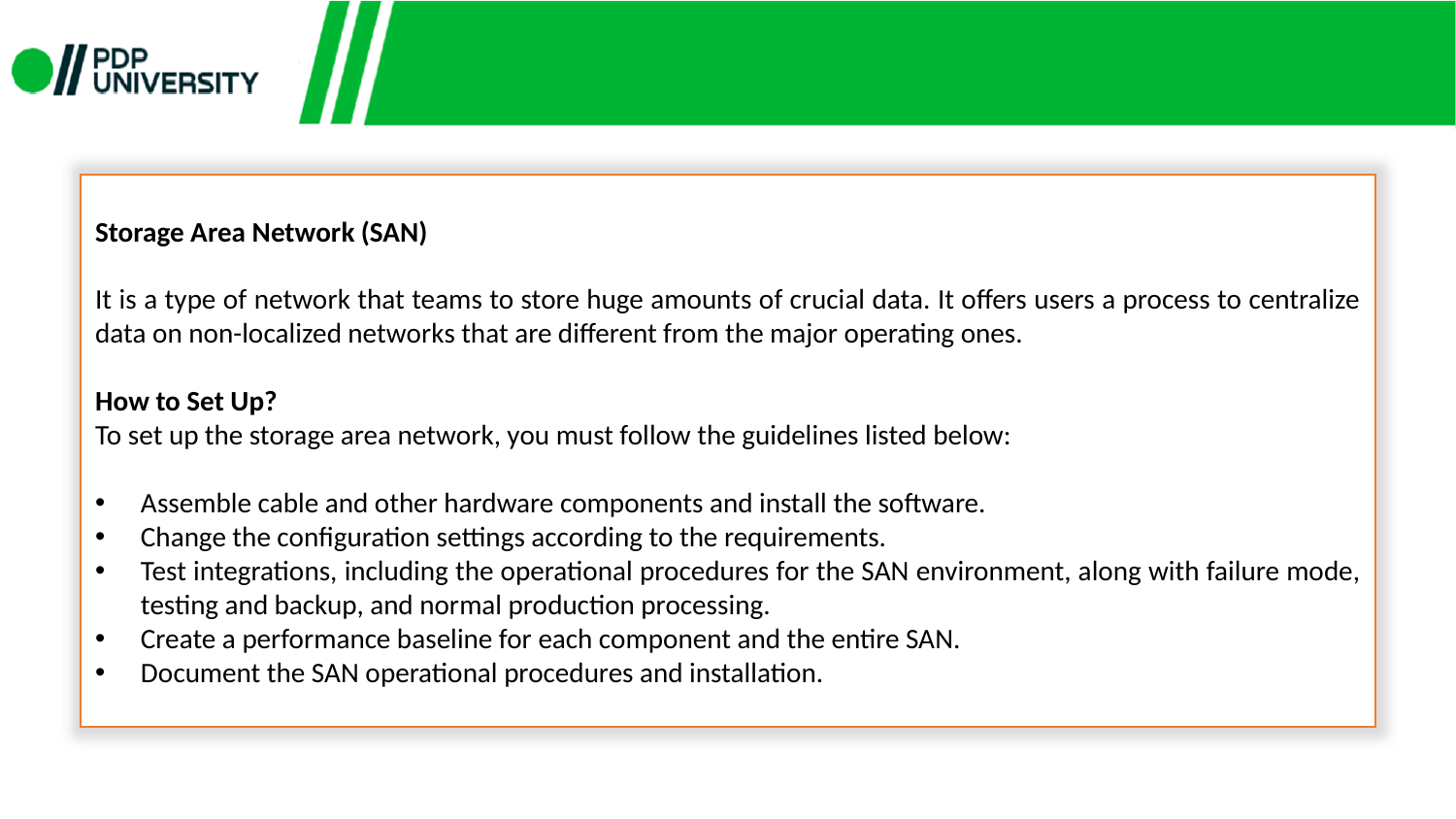

Storage Area Network (SAN)

It is a type of network that teams to store huge amounts of crucial data. It offers users a process to centralize data on non-localized networks that are different from the major operating ones.

How to Set Up?
To set up the storage area network, you must follow the guidelines listed below:

Assemble cable and other hardware components and install the software.
Change the configuration settings according to the requirements.
Test integrations, including the operational procedures for the SAN environment, along with failure mode, testing and backup, and normal production processing.
Create a performance baseline for each component and the entire SAN.
Document the SAN operational procedures and installation.